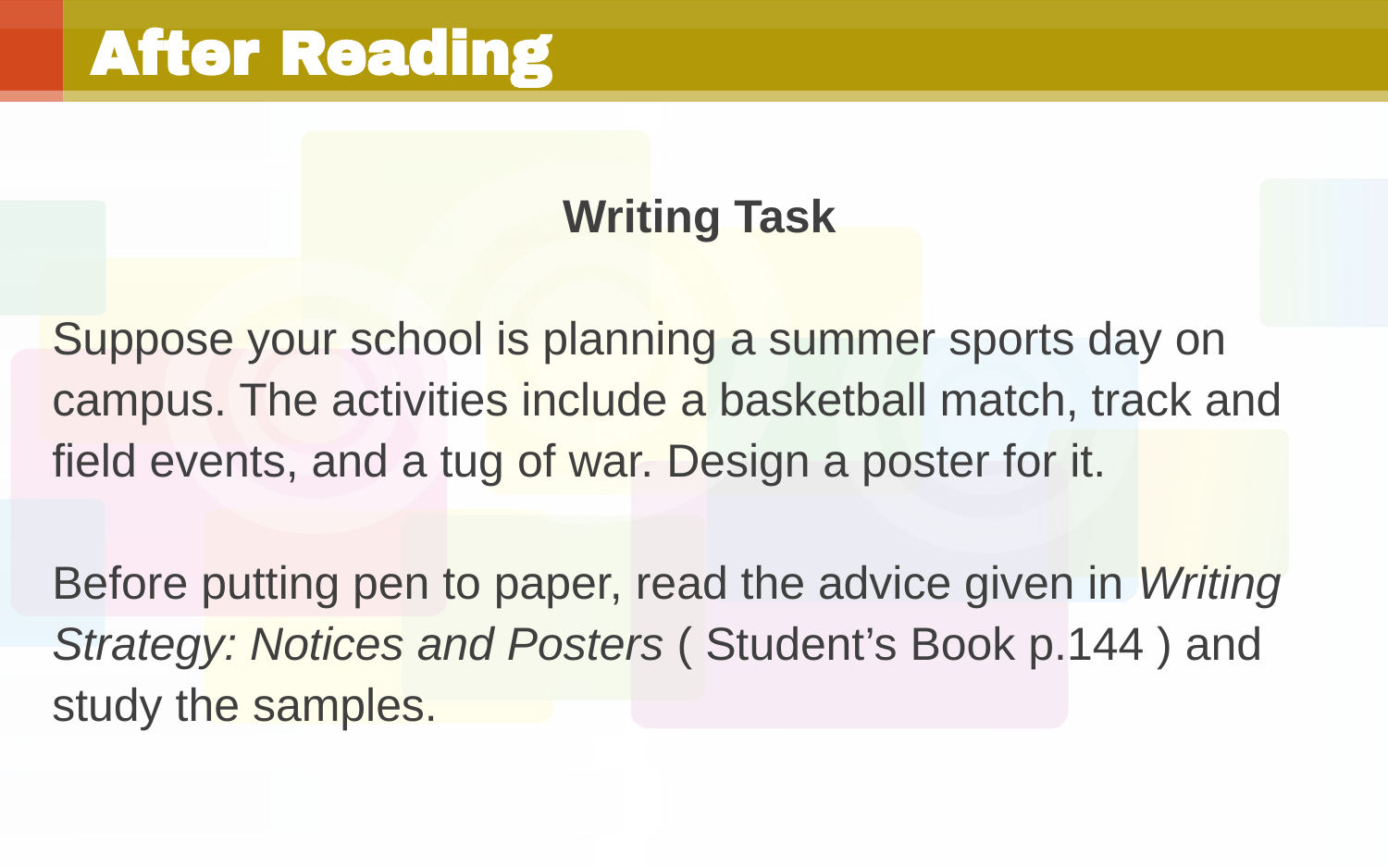

# After Reading

Writing Task

Suppose your school is planning a summer sports day on campus. The activities include a basketball match, track and field events, and a tug of war. Design a poster for it.

Before putting pen to paper, read the advice given in Writing Strategy: Notices and Posters ( Student’s Book p.144 ) and study the samples.